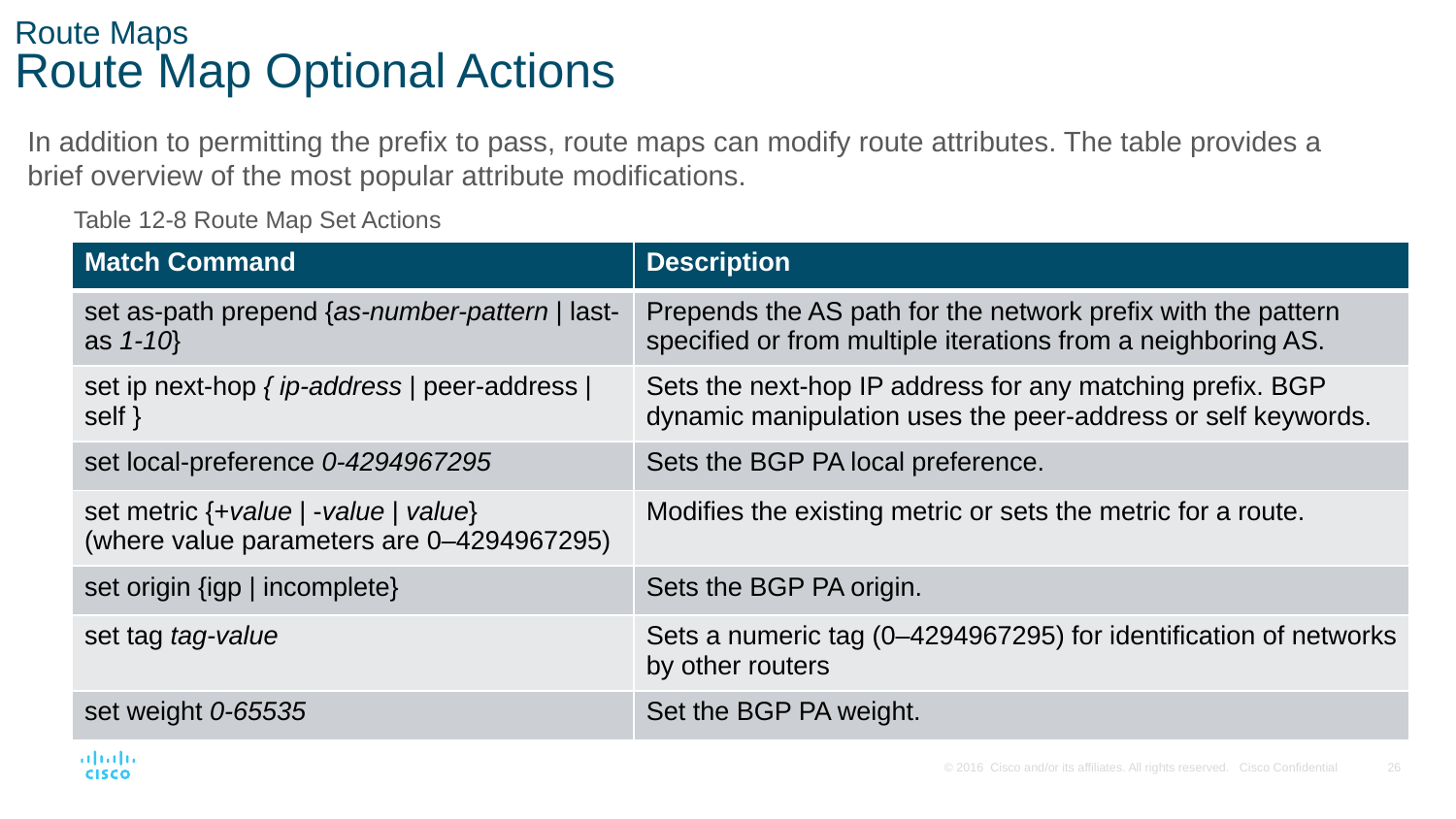

# Route Maps Route Map Optional Actions
In addition to permitting the prefix to pass, route maps can modify route attributes. The table provides a brief overview of the most popular attribute modifications.
Table 12-8 Route Map Set Actions
| Match Command | Description |
| --- | --- |
| set as-path prepend {as-number-pattern | last-as 1-10} | Prepends the AS path for the network prefix with the pattern specified or from multiple iterations from a neighboring AS. |
| set ip next-hop { ip-address | peer-address | self } | Sets the next-hop IP address for any matching prefix. BGP dynamic manipulation uses the peer-address or self keywords. |
| set local-preference 0-4294967295 | Sets the BGP PA local preference. |
| set metric {+value | -value | value} (where value parameters are 0–4294967295) | Modifies the existing metric or sets the metric for a route. |
| set origin {igp | incomplete} | Sets the BGP PA origin. |
| set tag tag-value | Sets a numeric tag (0–4294967295) for identification of networks by other routers |
| set weight 0-65535 | Set the BGP PA weight. |